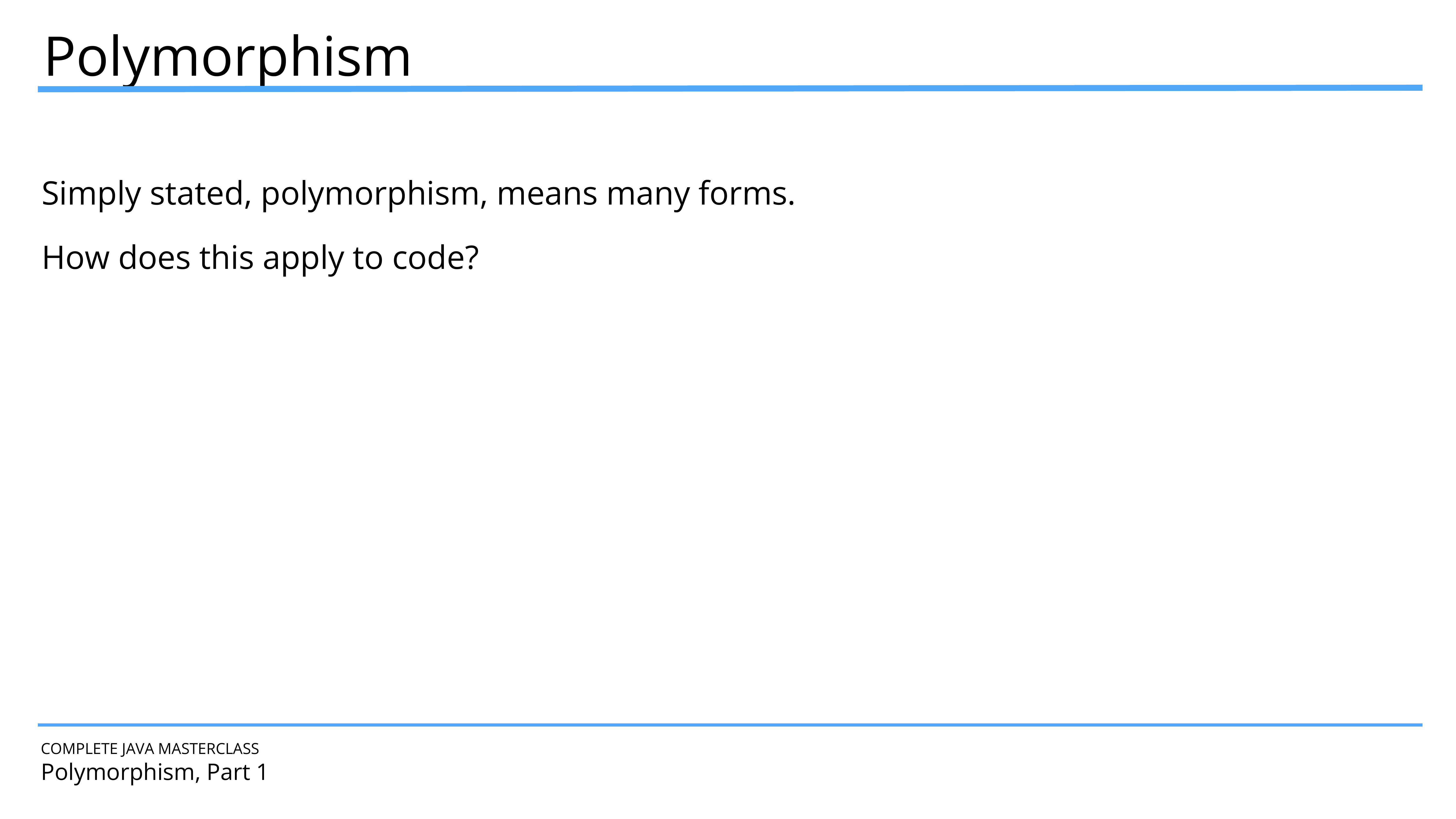

Polymorphism

Simply stated, polymorphism, means many forms.
How does this apply to code?

COMPLETE JAVA MASTERCLASS
Polymorphism, Part 1